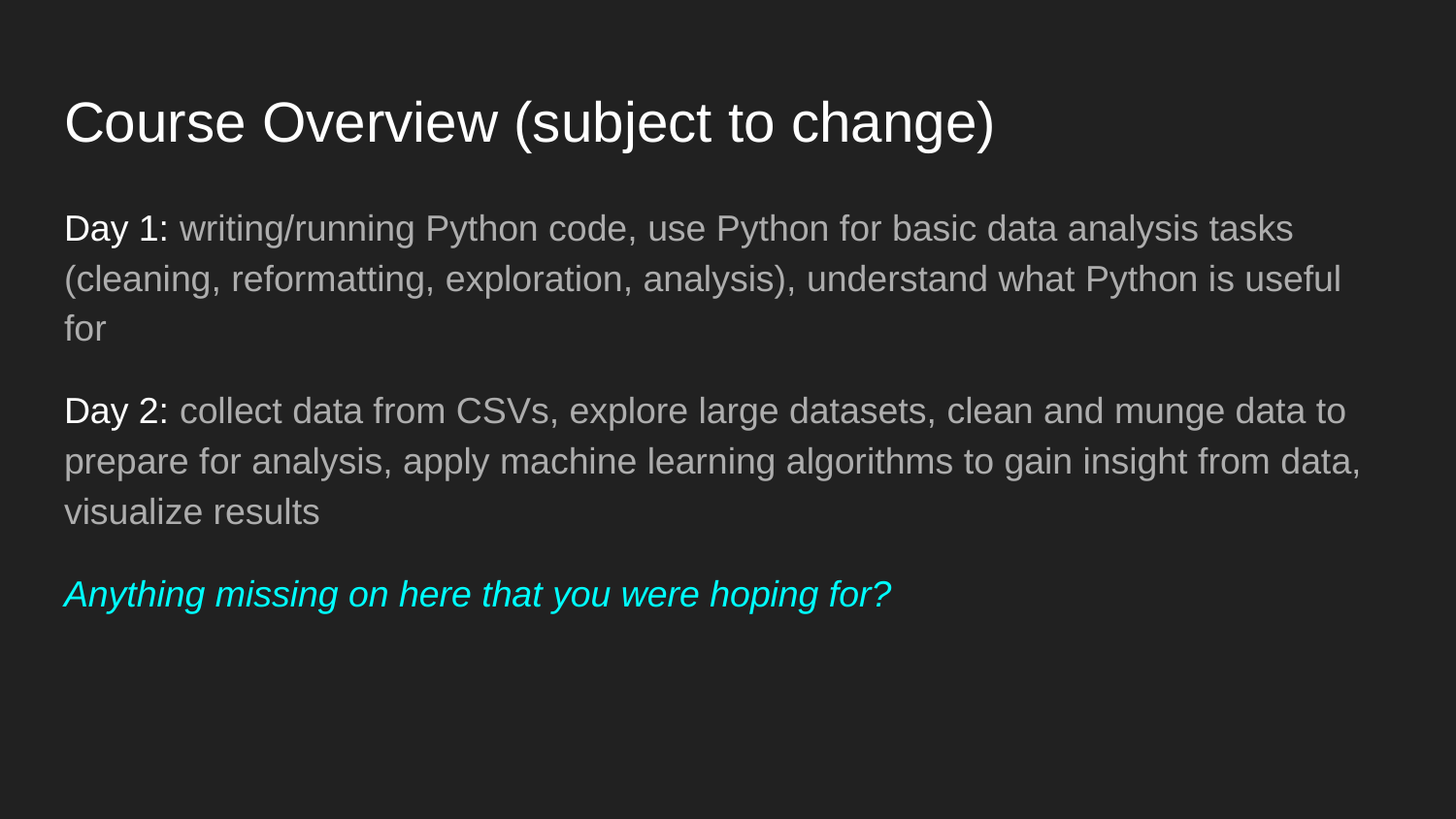

# Course Overview (subject to change)
Day 1: writing/running Python code, use Python for basic data analysis tasks (cleaning, reformatting, exploration, analysis), understand what Python is useful for
Day 2: collect data from CSVs, explore large datasets, clean and munge data to prepare for analysis, apply machine learning algorithms to gain insight from data, visualize results
Anything missing on here that you were hoping for?